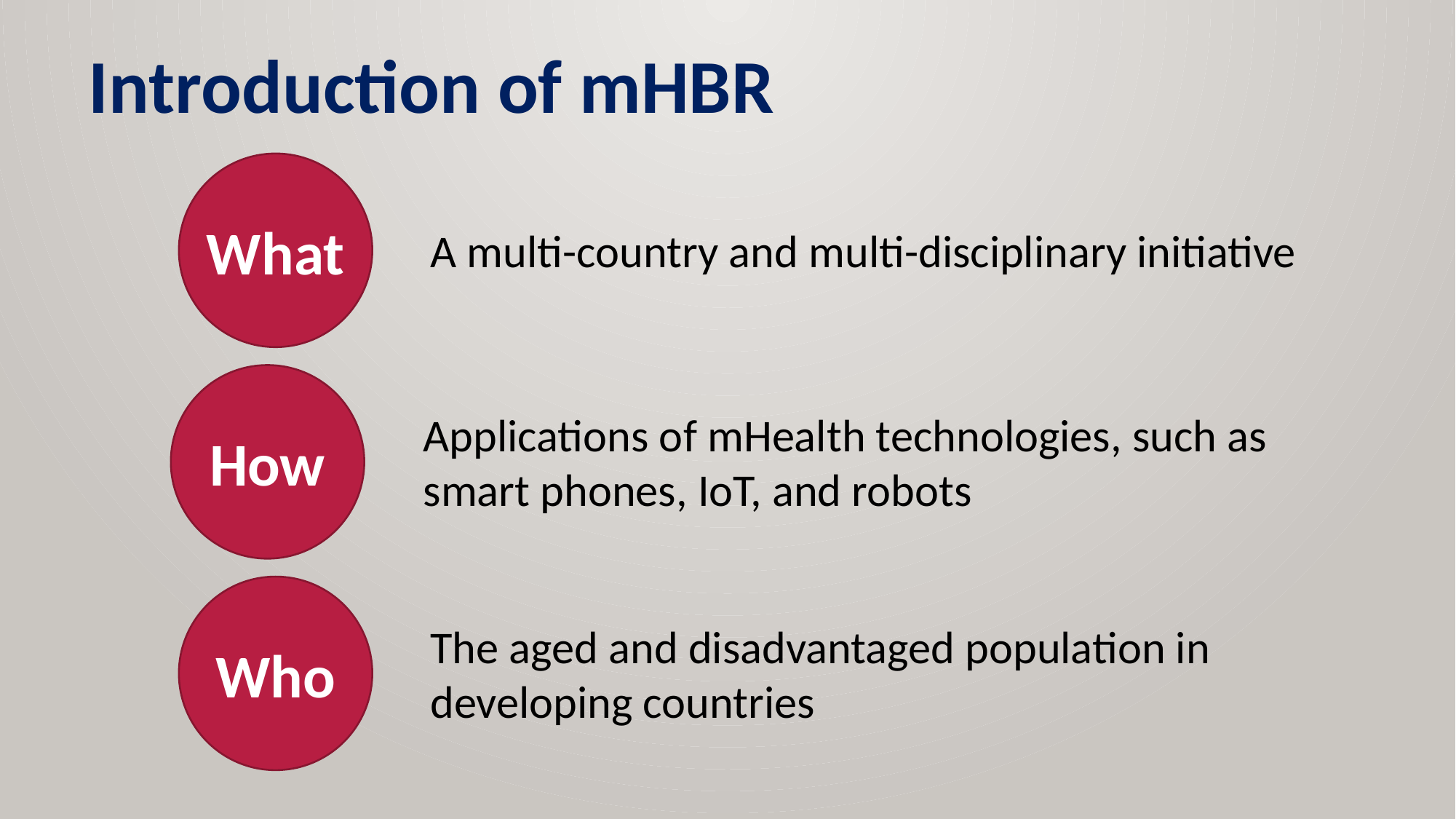

Introduction of mHBR
What
A multi-country and multi-disciplinary initiative
How
Applications of mHealth technologies, such as smart phones, IoT, and robots
Who
The aged and disadvantaged population in developing countries